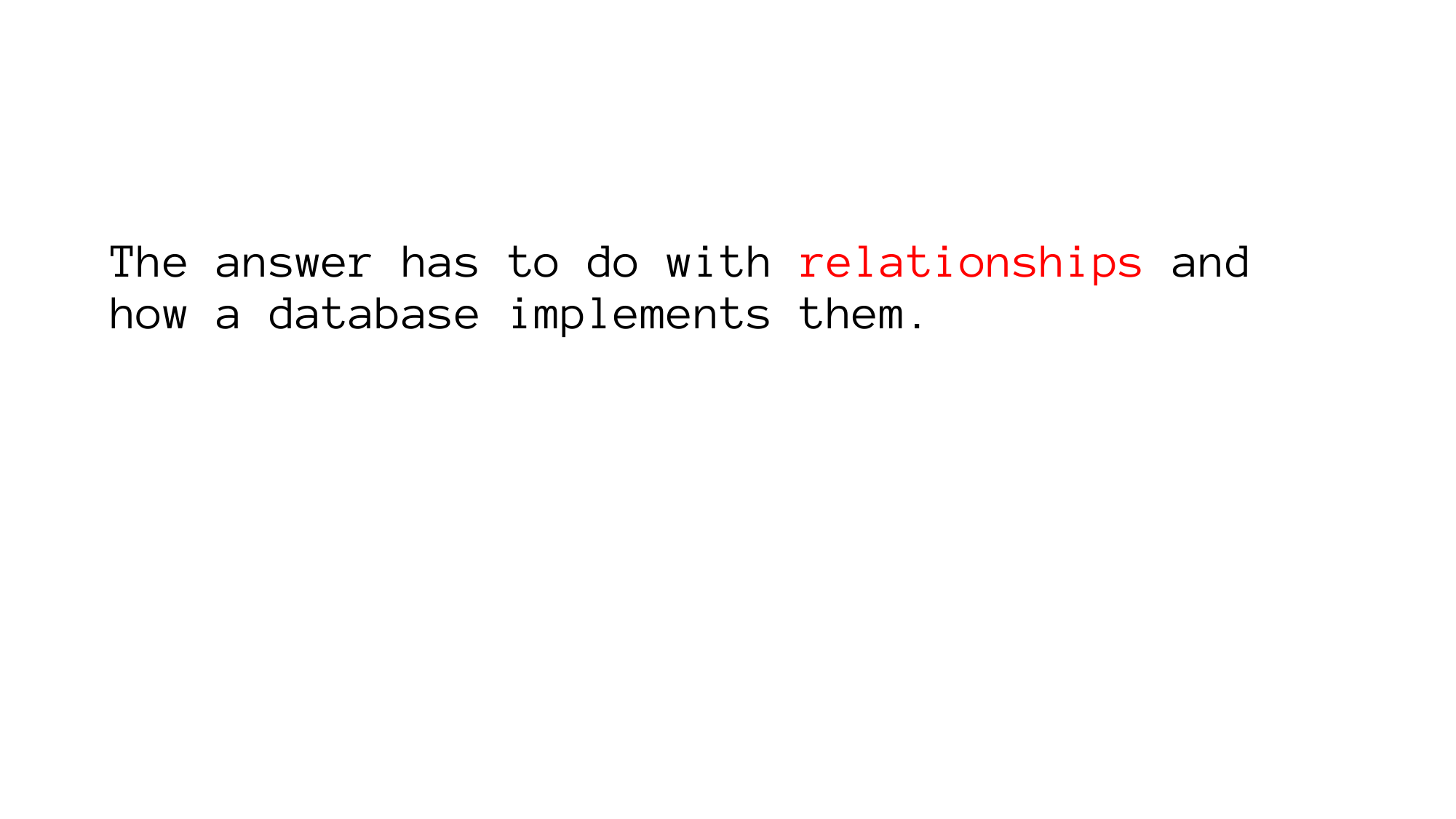

# The answer has to do with relationships and how a database implements them.